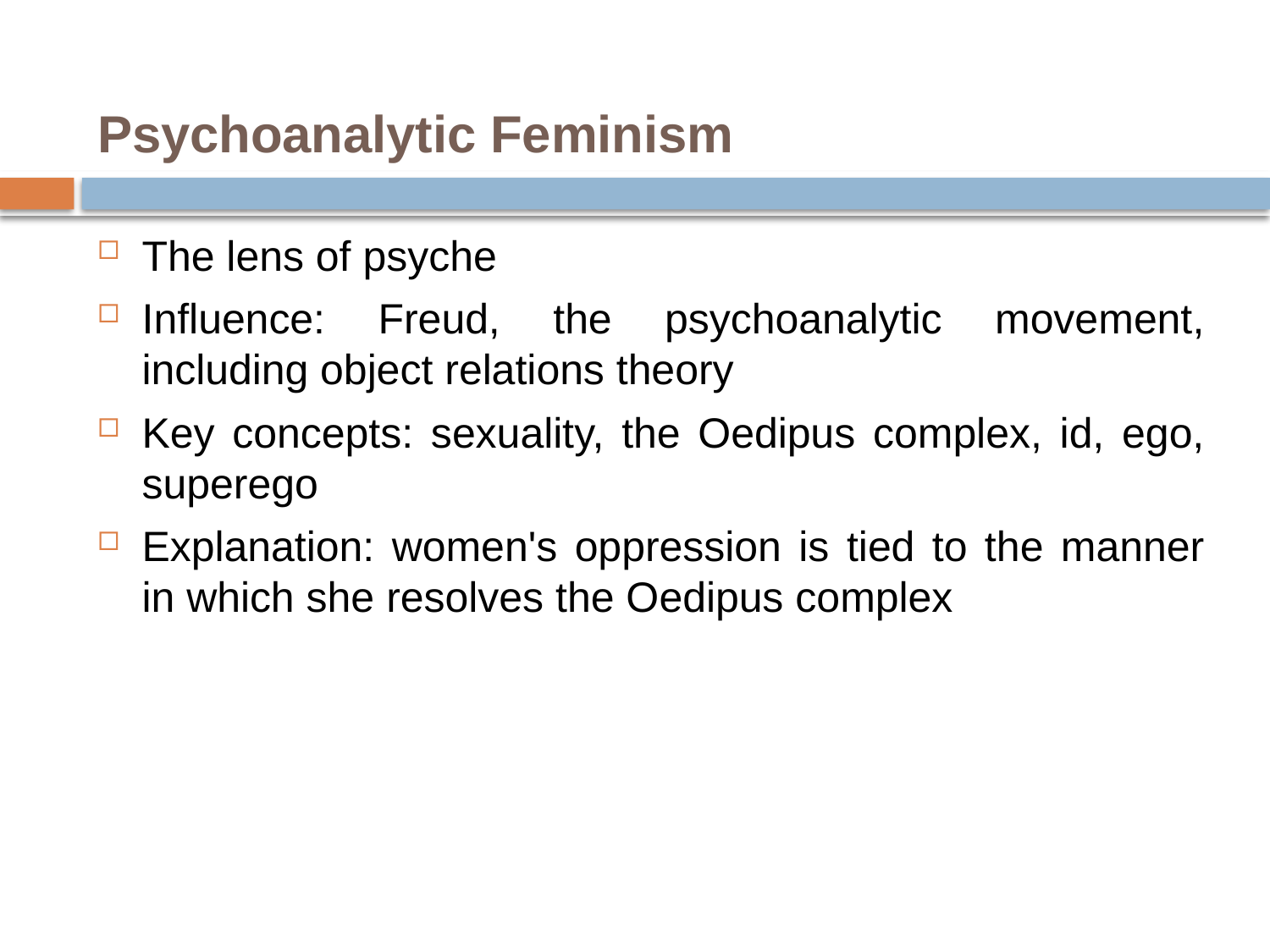

# Psychoanalytic Feminism
The lens of psyche
Influence: Freud, the psychoanalytic movement, including object relations theory
Key concepts: sexuality, the Oedipus complex, id, ego, superego
Explanation: women's oppression is tied to the manner in which she resolves the Oedipus complex